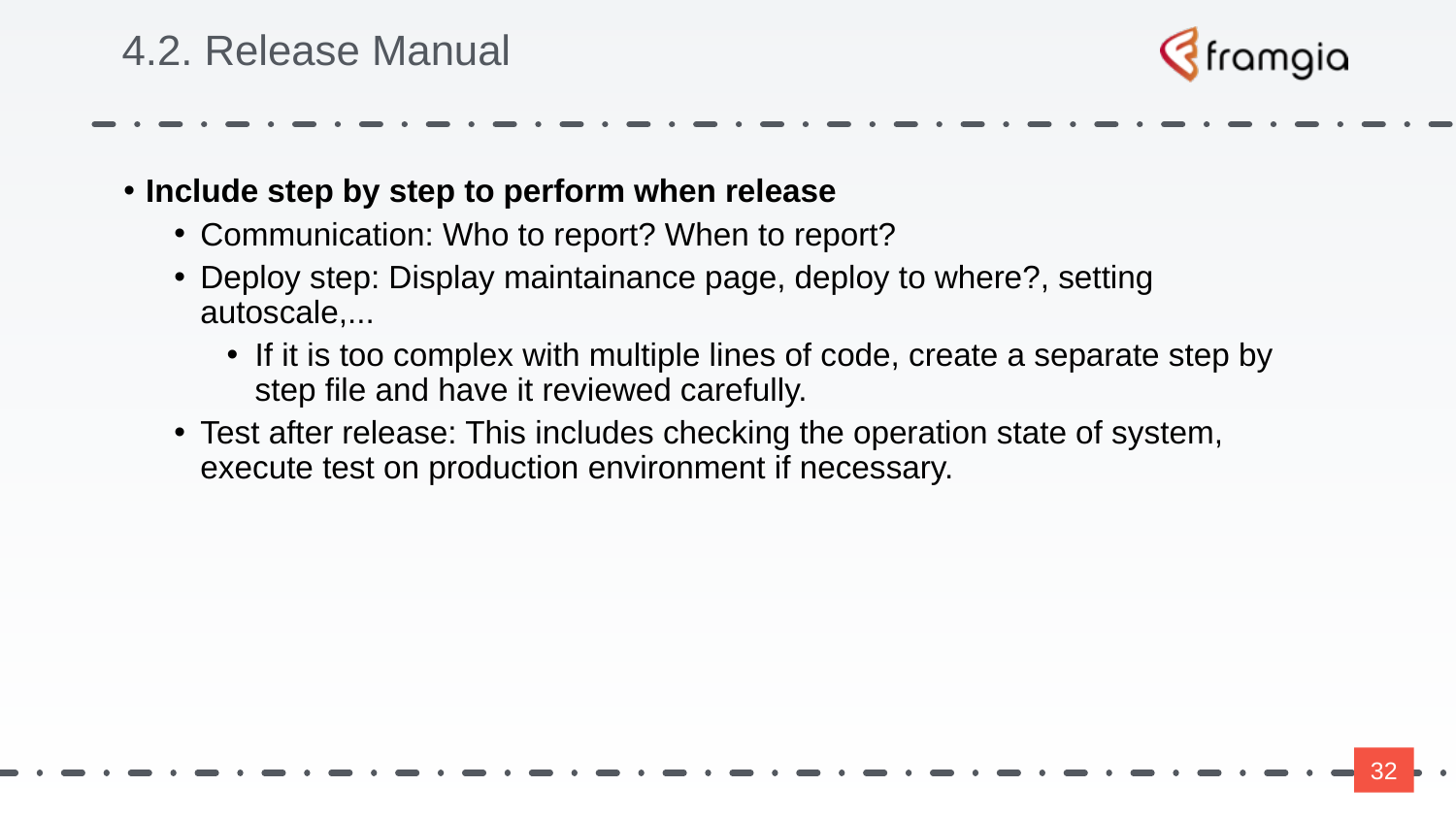

# 4.2. Release Manual
Include step by step to perform when release
Communication: Who to report? When to report?
Deploy step: Display maintainance page, deploy to where?, setting autoscale,...
If it is too complex with multiple lines of code, create a separate step by step file and have it reviewed carefully.
Test after release: This includes checking the operation state of system, execute test on production environment if necessary.

32